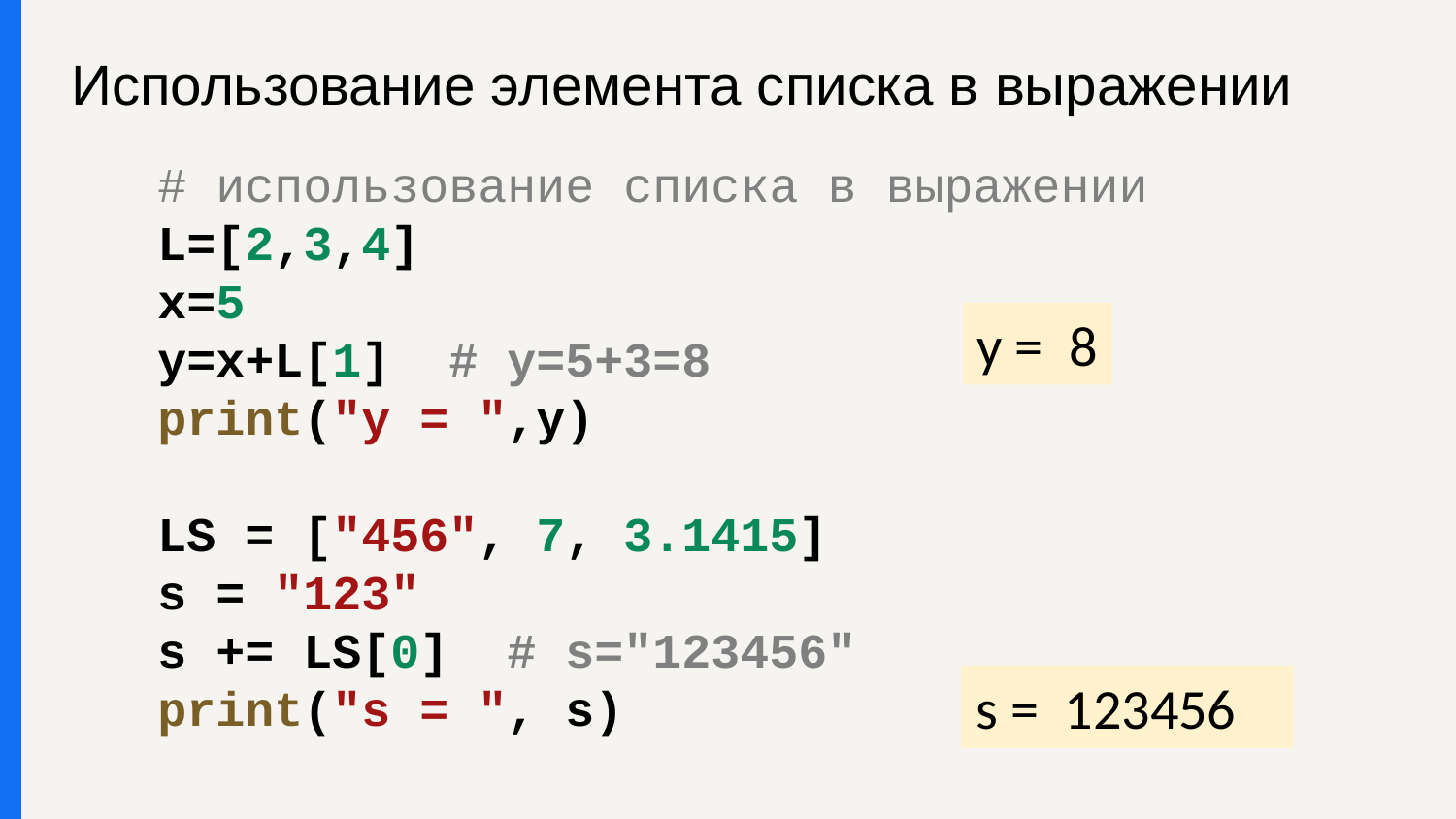

# Использование элемента списка в выражении
# использование списка в выражении
L=[2,3,4]
x=5
y=x+L[1]  # y=5+3=8
print("y = ",y)

LS = ["456", 7, 3.1415]
s = "123"
s += LS[0]  # s="123456"
print("s = ", s)
y =  8
s =  123456